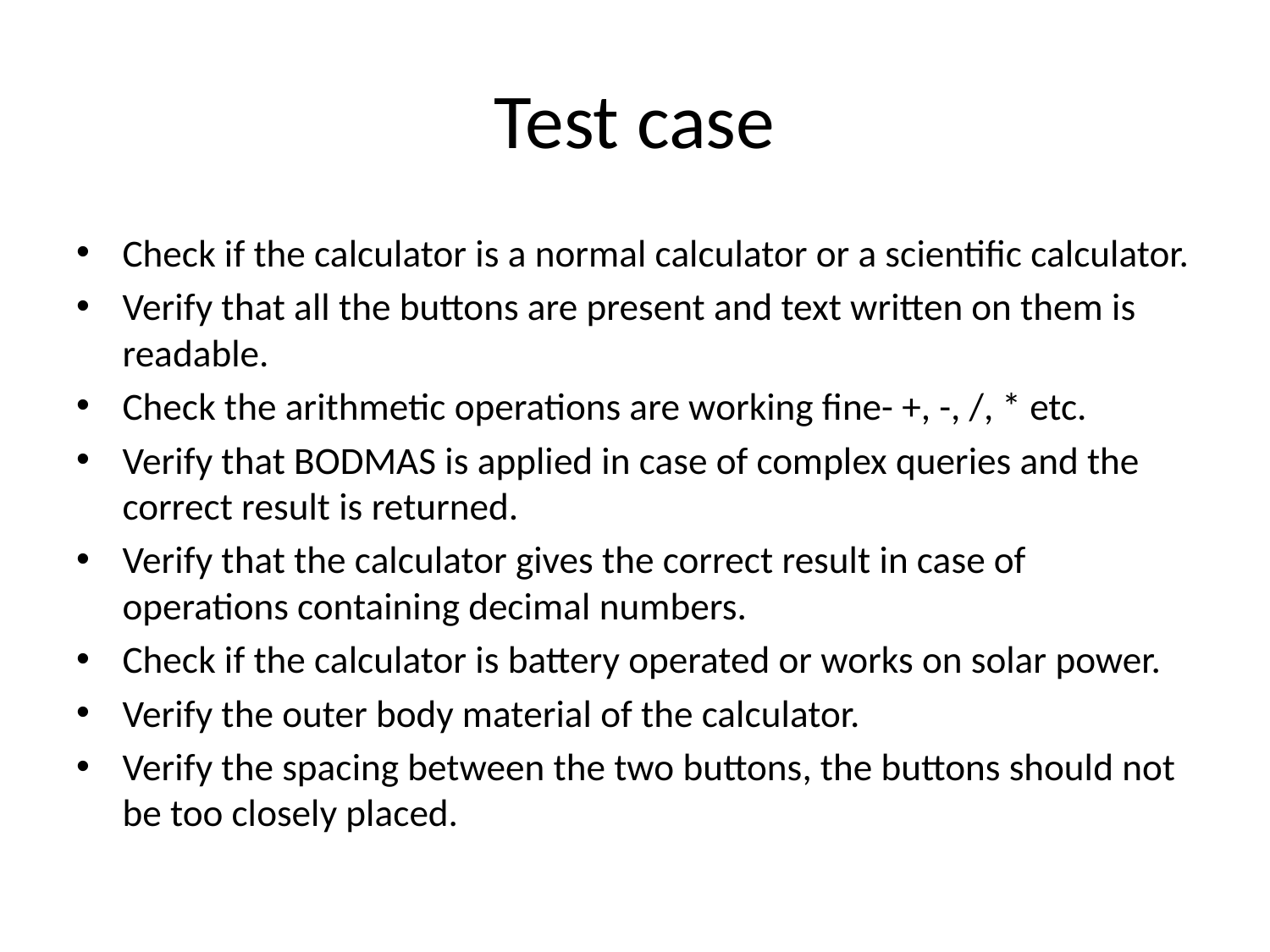

# Test case
Check if the calculator is a normal calculator or a scientific calculator.
Verify that all the buttons are present and text written on them is readable.
Check the arithmetic operations are working fine- +, -, /, * etc.
Verify that BODMAS is applied in case of complex queries and the correct result is returned.
Verify that the calculator gives the correct result in case of operations containing decimal numbers.
Check if the calculator is battery operated or works on solar power.
Verify the outer body material of the calculator.
Verify the spacing between the two buttons, the buttons should not be too closely placed.